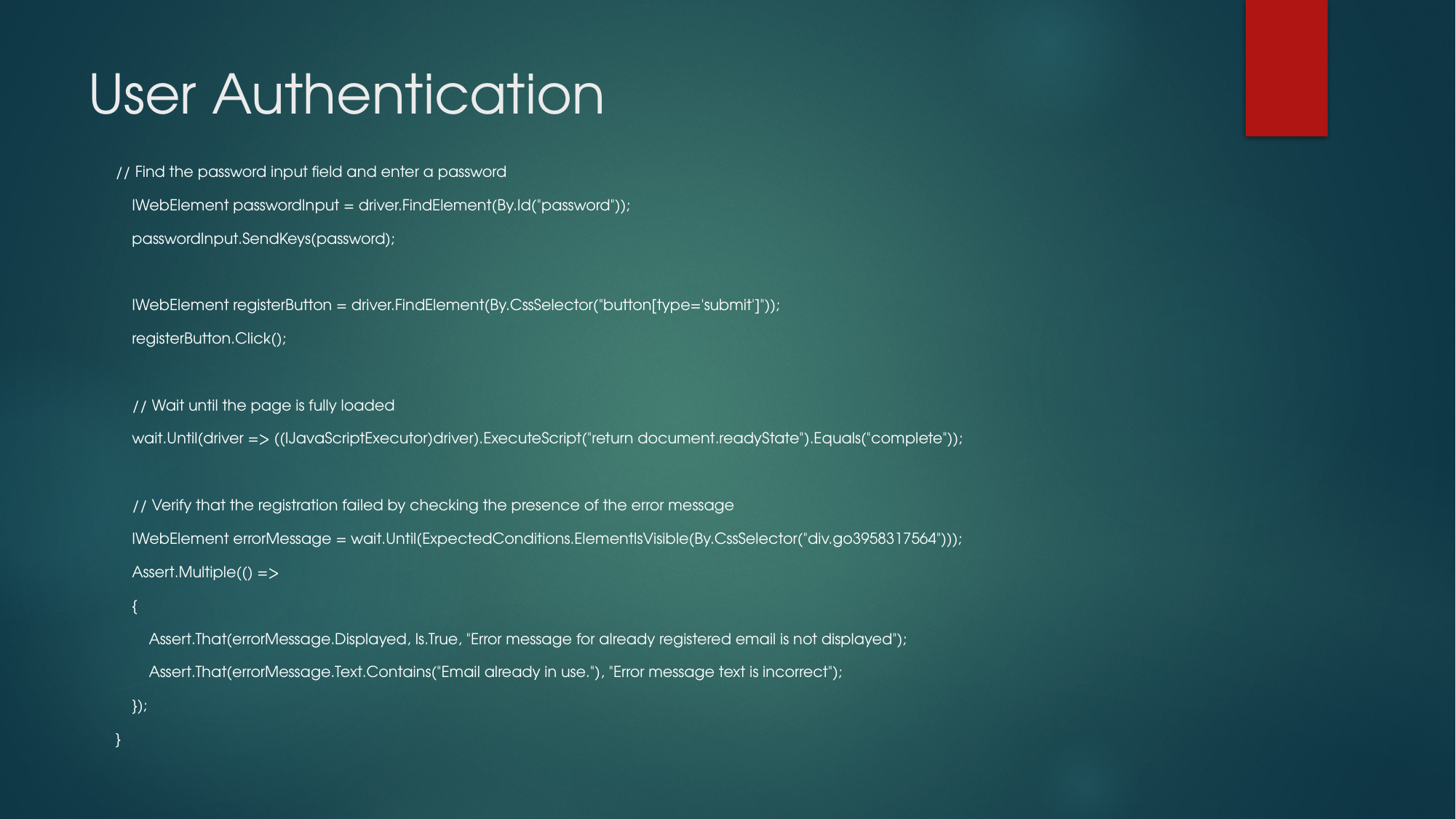

# User Authentication
// Find the password input field and enter a password
    IWebElement passwordInput = driver.FindElement(By.Id("password"));
    passwordInput.SendKeys(password);

    IWebElement registerButton = driver.FindElement(By.CssSelector("button[type='submit']"));
    registerButton.Click();

    // Wait until the page is fully loaded
    wait.Until(driver => ((IJavaScriptExecutor)driver).ExecuteScript("return document.readyState").Equals("complete"));

    // Verify that the registration failed by checking the presence of the error message
    IWebElement errorMessage = wait.Until(ExpectedConditions.ElementIsVisible(By.CssSelector("div.go3958317564")));
    Assert.Multiple(() =>
    {
        Assert.That(errorMessage.Displayed, Is.True, "Error message for already registered email is not displayed");
        Assert.That(errorMessage.Text.Contains("Email already in use."), "Error message text is incorrect");
    });
}